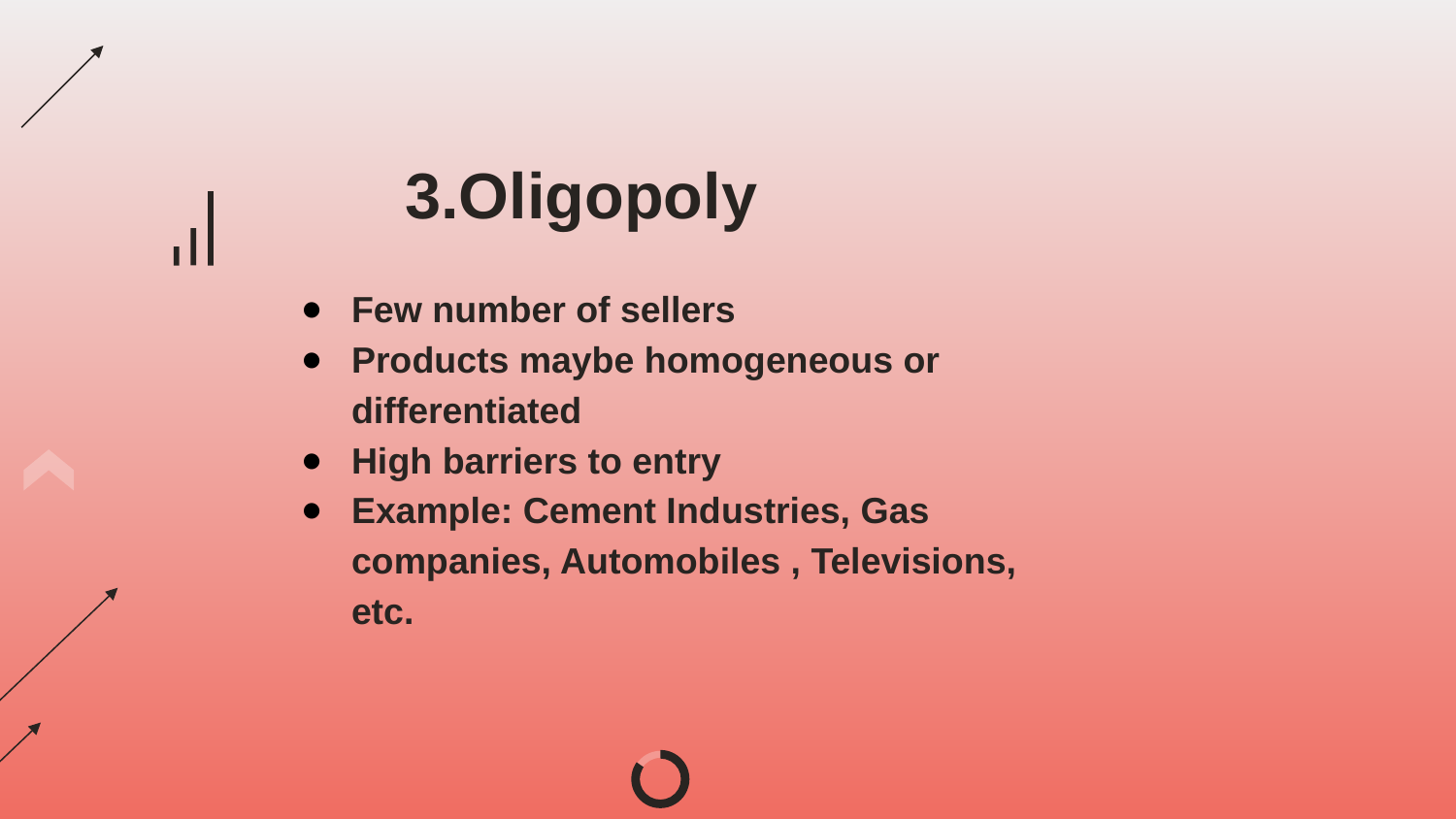

# 3.Oligopoly

Few number of sellers
Products maybe homogeneous or differentiated
High barriers to entry
Example: Cement Industries, Gas companies, Automobiles , Televisions, etc.